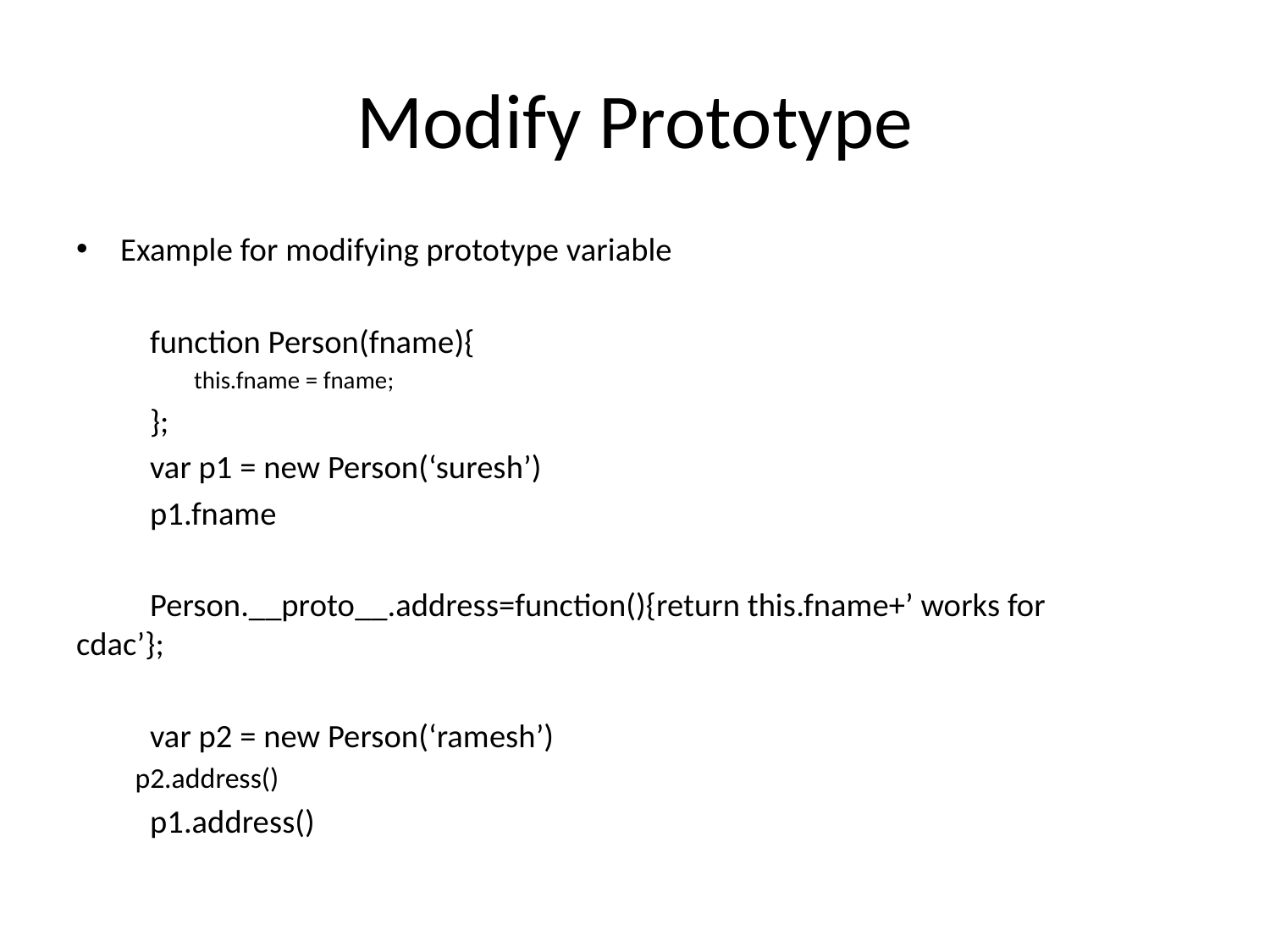

# Modify Prototype
Example for modifying prototype variable

	function Person(fname){
	this.fname = fname;
	};
	var p1 = new Person(‘suresh’)
	p1.fname

	Person.__proto__.address=function(){return this.fname+’ works for 	cdac’};

	var p2 = new Person(‘ramesh’)
	p2.address()
	p1.address()